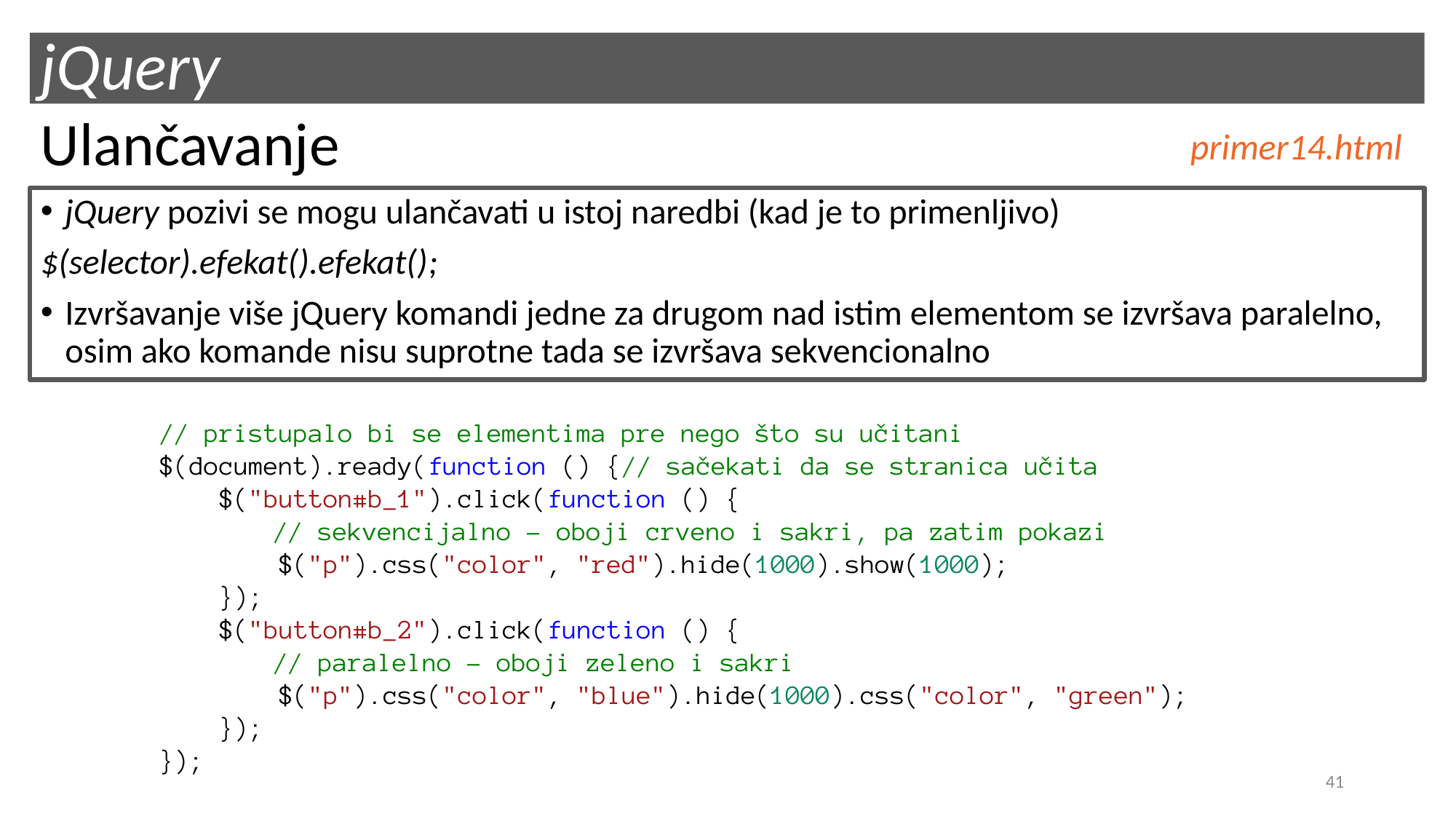

# jQuery
Ulančavanje
primer14.html
jQuery pozivi se mogu ulančavati u istoj naredbi (kad je to primenljivo)
$(selector).efekat().efekat();
Izvršavanje više jQuery komandi jedne za drugom nad istim elementom se izvršava paralelno, osim ako komande nisu suprotne tada se izvršava sekvencionalno

        // pristupalo bi se elementima pre nego što su učitani
        $(document).ready(function () {// sačekati da se stranica učita
            $("button#b_1").click(function () {
		 // sekvencijalno - oboji crveno i sakri, pa zatim pokazi
                $("p").css("color", "red").hide(1000).show(1000);
            });
            $("button#b_2").click(function () {
		 // paralelno - oboji zeleno i sakri
                $("p").css("color", "blue").hide(1000).css("color", "green");
            });
        });
41